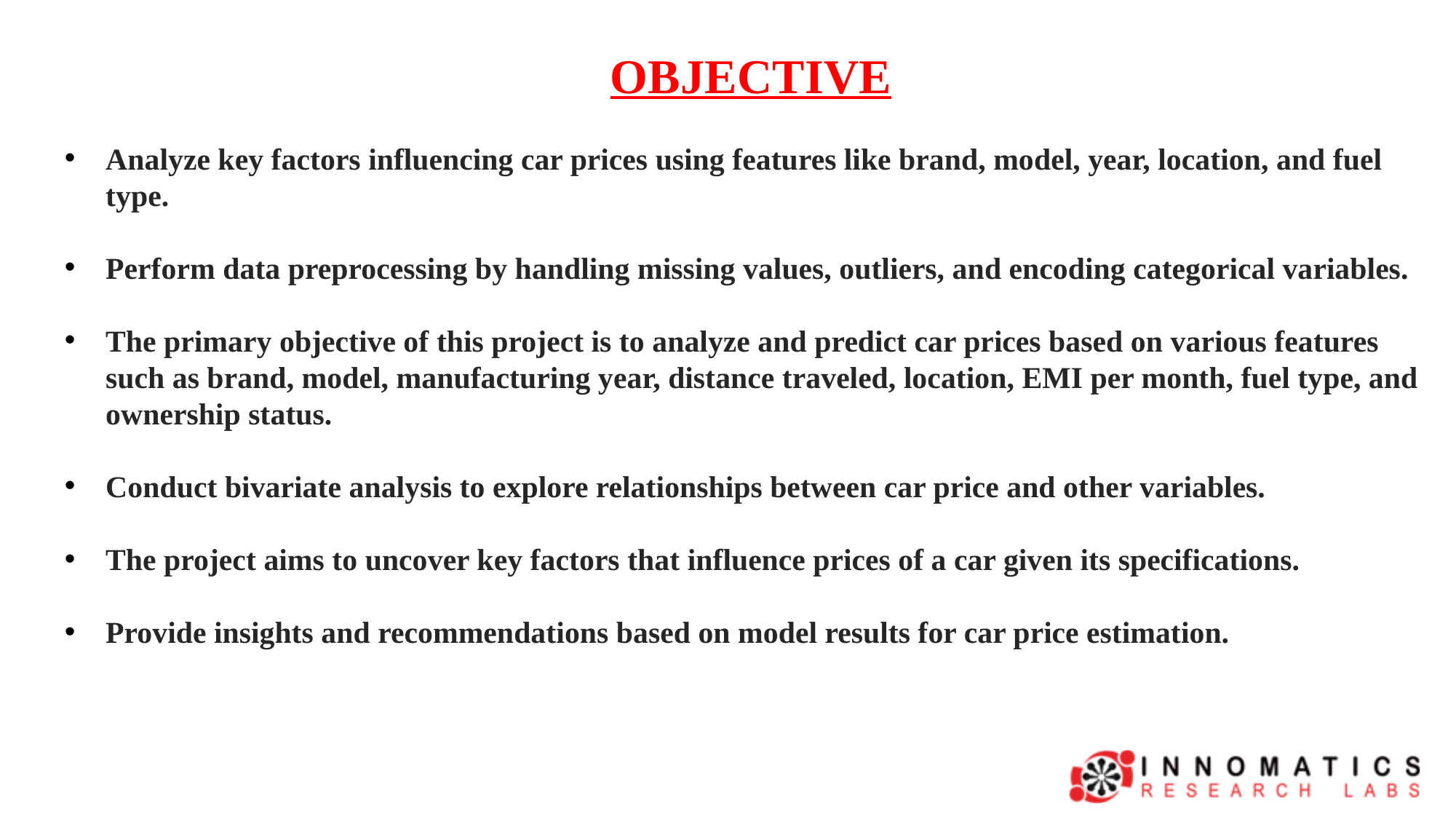

OBJECTIVE

Analyze key factors influencing car prices using features like brand, model, year, location, and fuel type.

Perform data preprocessing by handling missing values, outliers, and encoding categorical variables.

The primary objective of this project is to analyze and predict car prices based on various features such as brand, model, manufacturing year, distance traveled, location, EMI per month, fuel type, and ownership status.

Conduct bivariate analysis to explore relationships between car price and other variables.

The project aims to uncover key factors that influence prices of a car given its specifications.

Provide insights and recommendations based on model results for car price estimation.